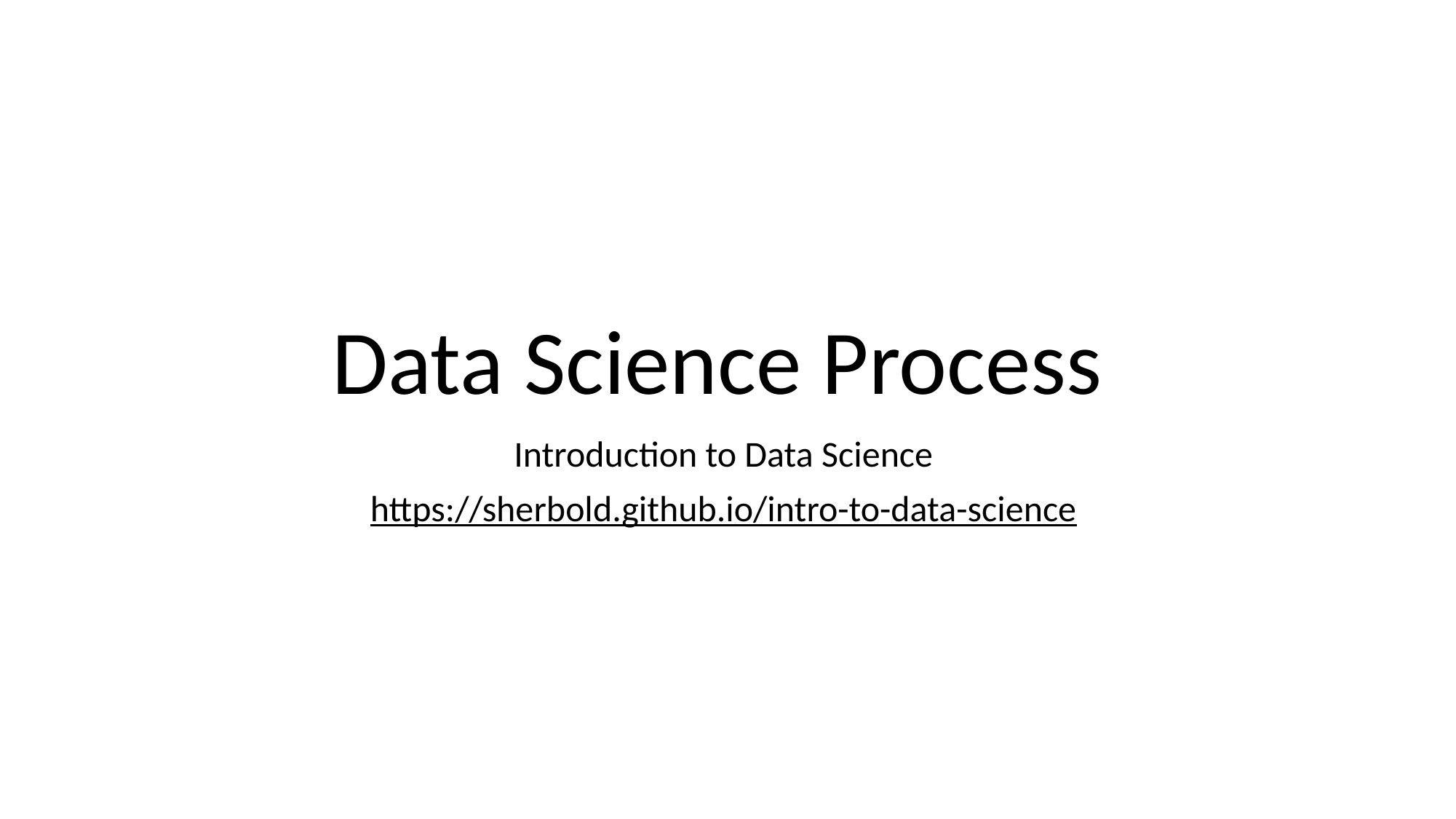

# Data Science Process
Introduction to Data Science
https://sherbold.github.io/intro-to-data-science